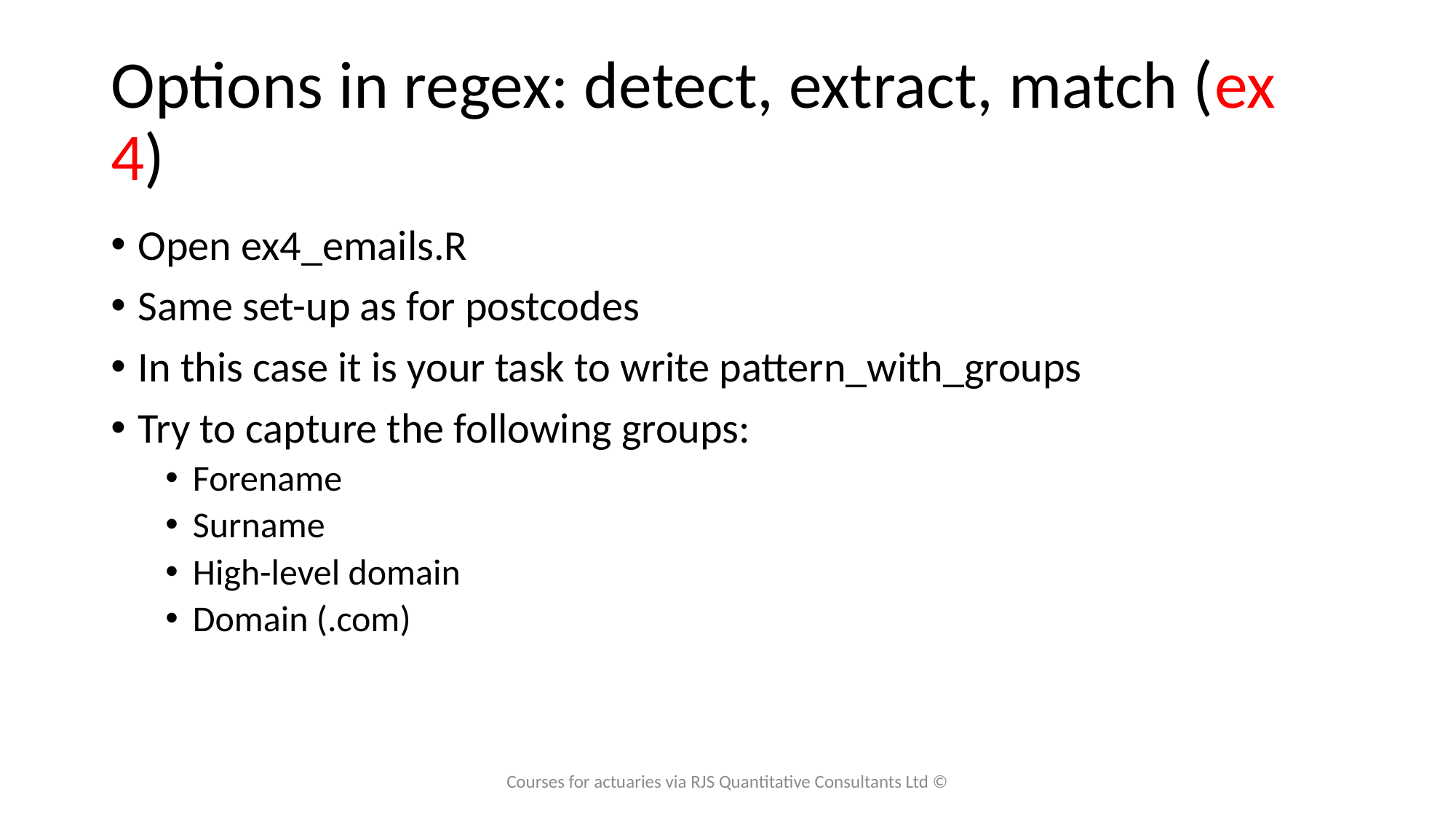

# Options in regex: detect, extract, match (ex 4)
Open ex4_emails.R
Same set-up as for postcodes
In this case it is your task to write pattern_with_groups
Try to capture the following groups:
Forename
Surname
High-level domain
Domain (.com)
Courses for actuaries via RJS Quantitative Consultants Ltd ©